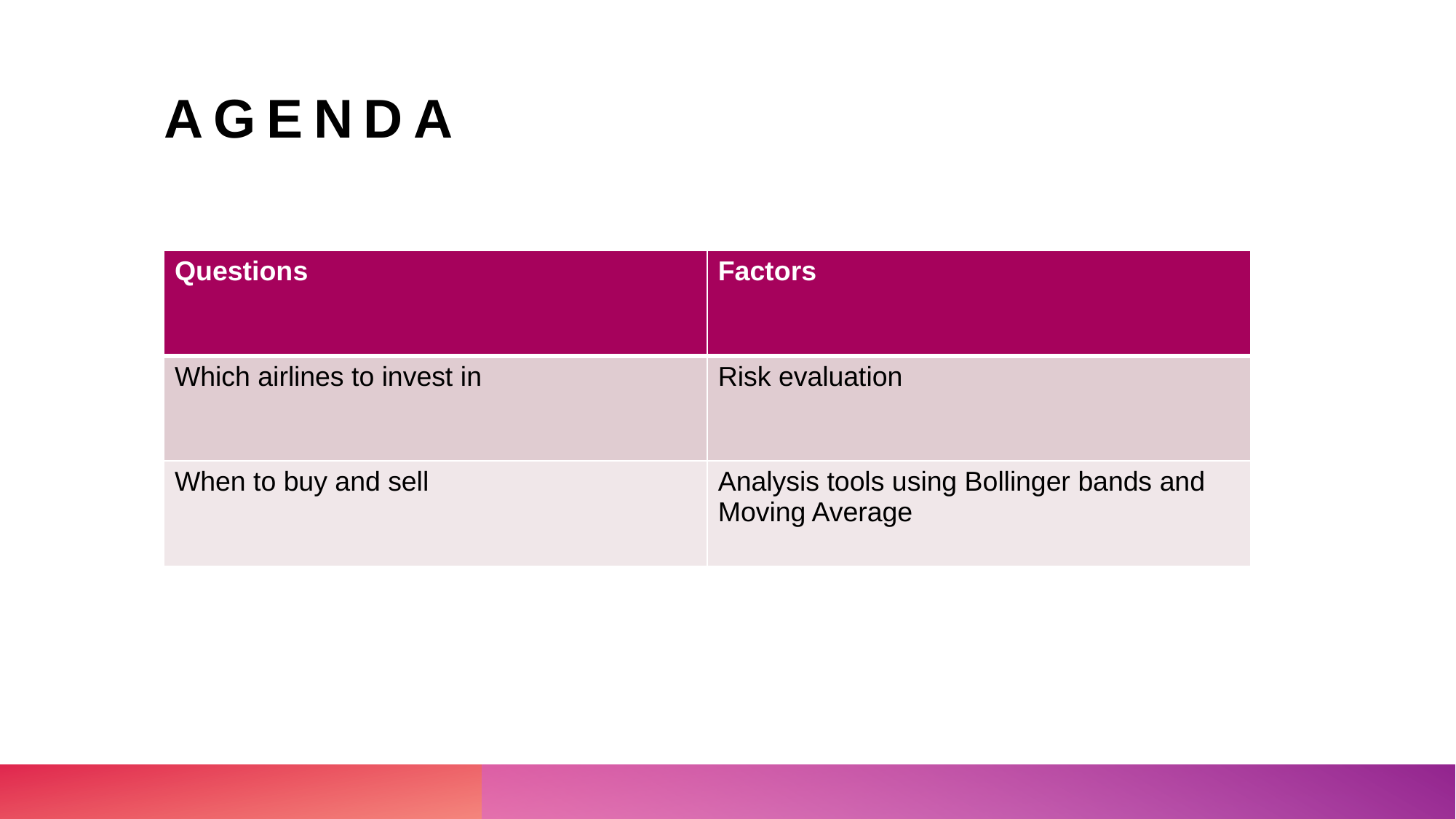

# Agenda
| Questions | Factors |
| --- | --- |
| Which airlines to invest in | Risk evaluation |
| When to buy and sell | Analysis tools using Bollinger bands and Moving Average |